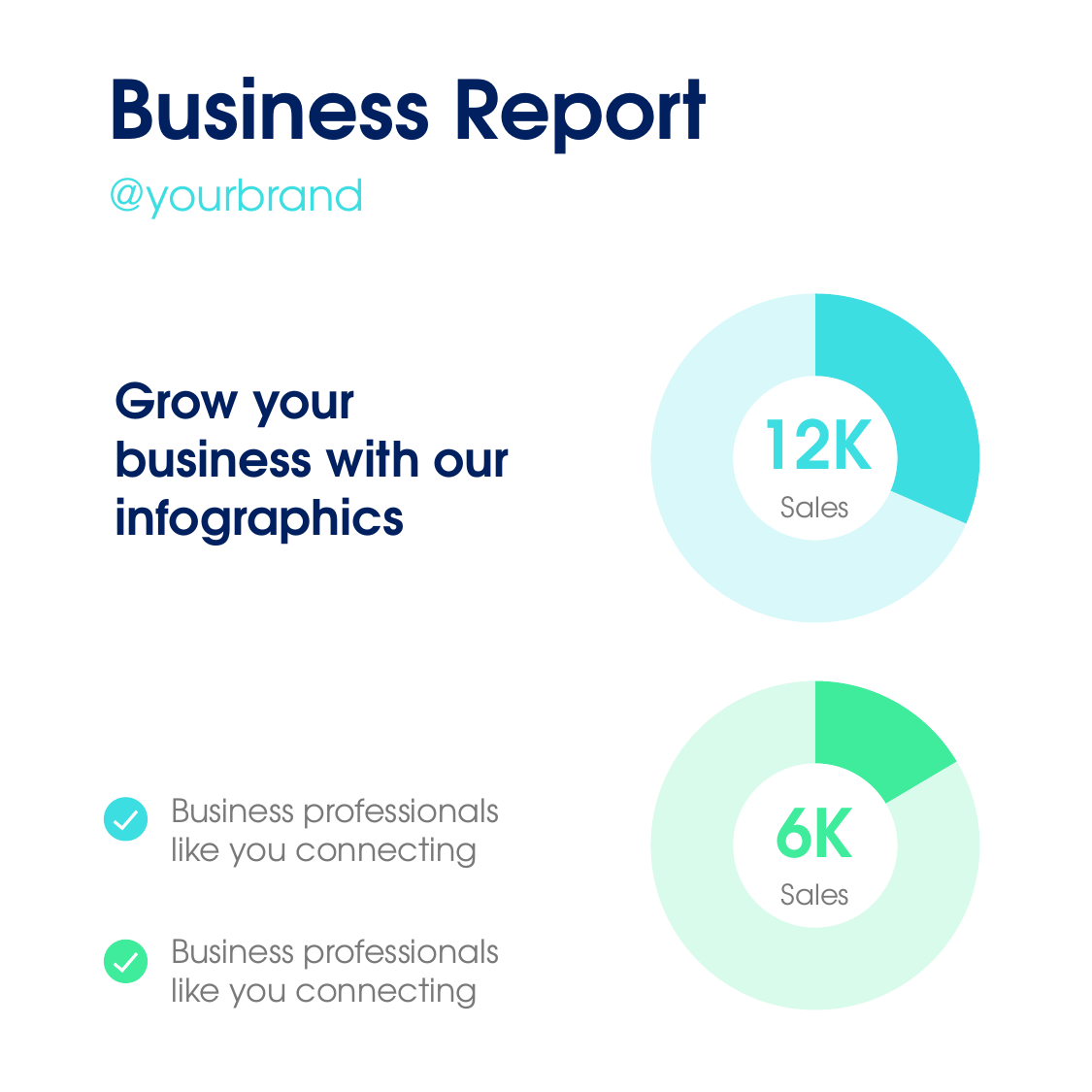

Business Report
@yourbrand

### Chart

| Category | Region 1 |
|---|---|
| April | 35.0 |
| May | 76.0 |
12K
Sales
Grow your business with our infographics

### Chart

| Category | Region 1 |
|---|---|
| April | 15.0 |
| May | 76.0 |
6K
Sales
Business professionals like you connecting

Business professionals like you connecting